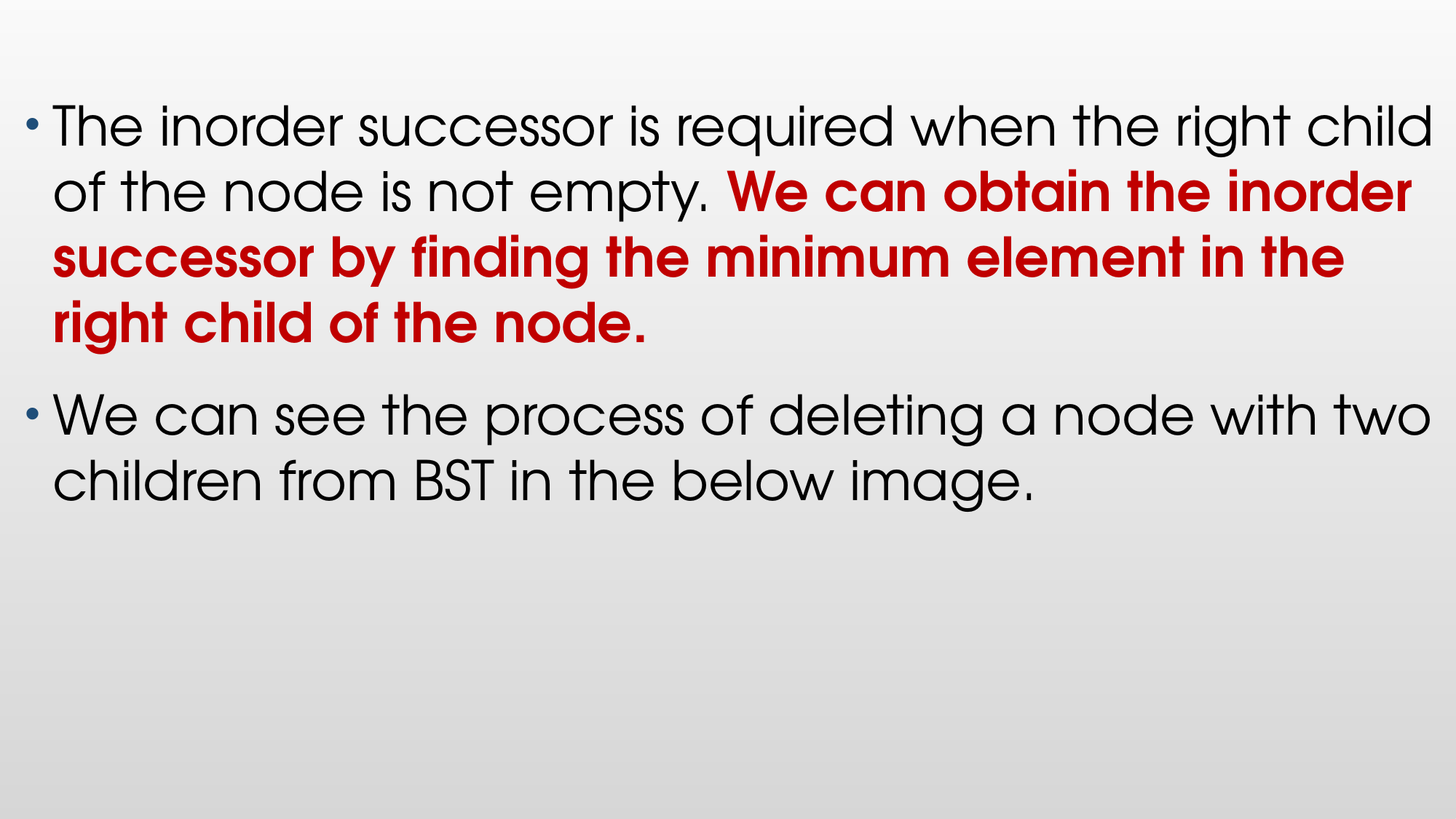

#
The inorder successor is required when the right child of the node is not empty. We can obtain the inorder successor by finding the minimum element in the right child of the node.
We can see the process of deleting a node with two children from BST in the below image.